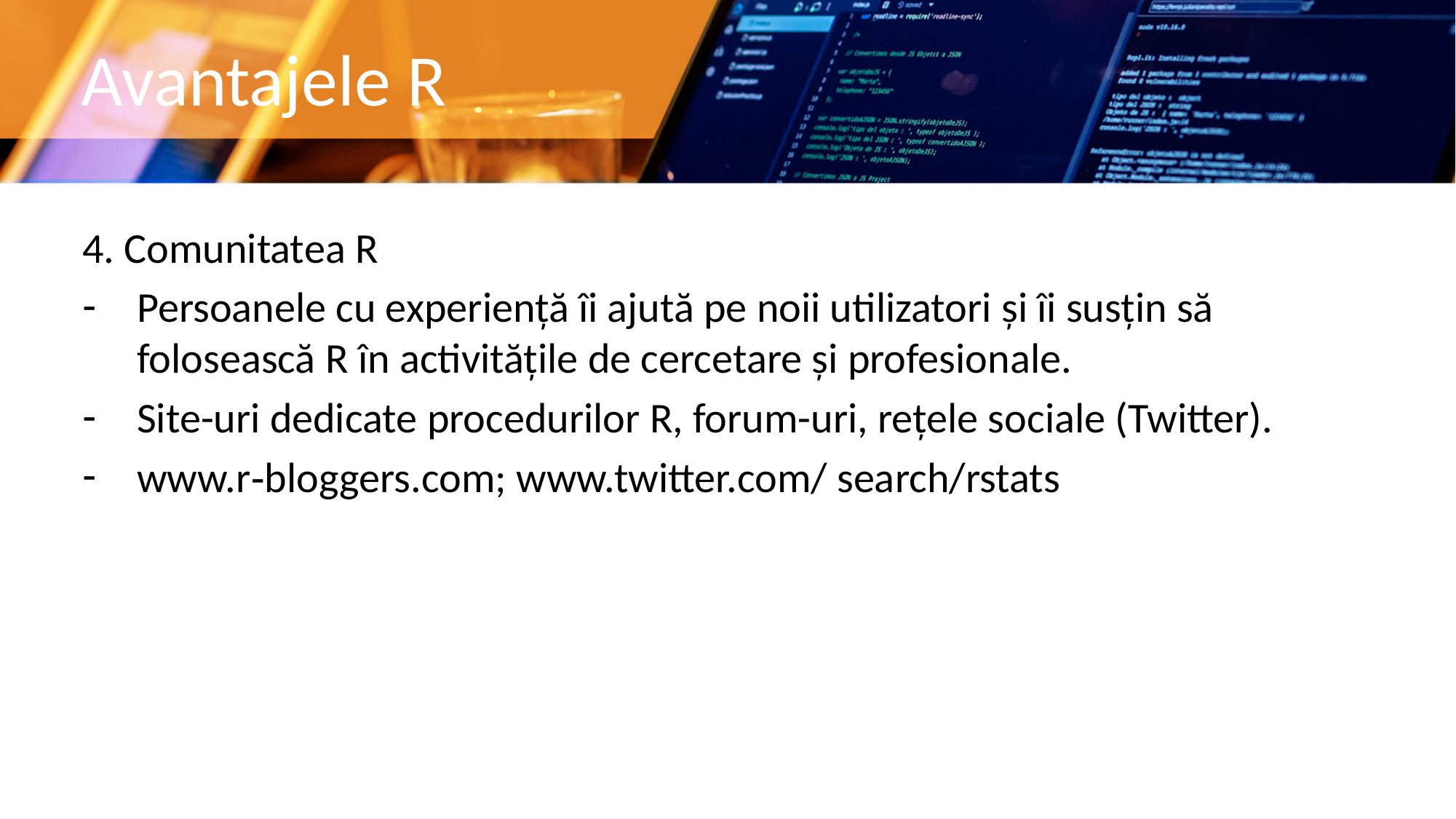

# Avantajele R
4. Comunitatea R
Persoanele cu experiență îi ajută pe noii utilizatori și îi susțin să folosească R în activitățile de cercetare și profesionale.
Site-uri dedicate procedurilor R, forum-uri, rețele sociale (Twitter).
www.r‐bloggers.com; www.twitter.com/ search/rstats